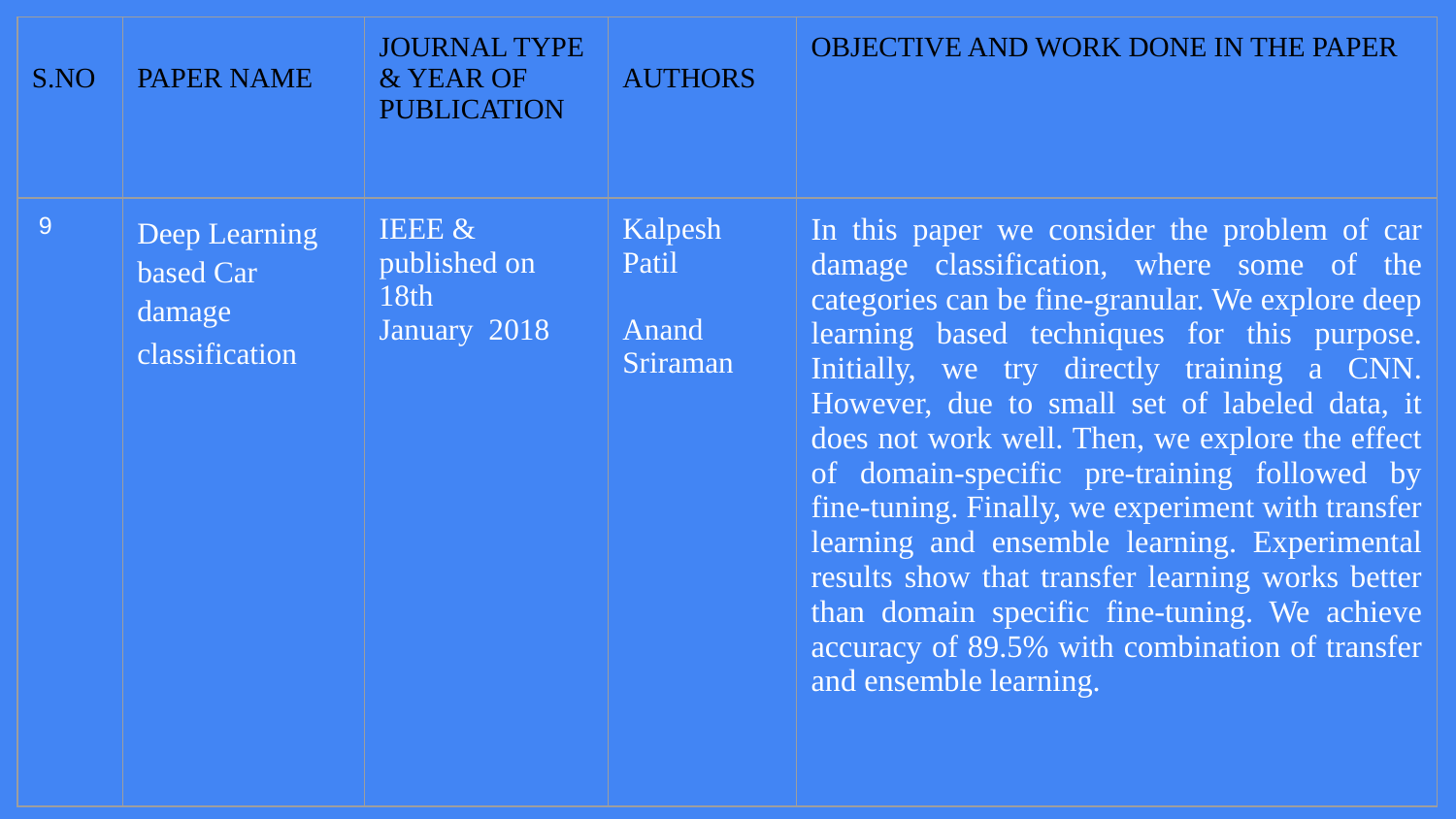

| S.NO | PAPER NAME | JOURNAL TYPE & YEAR OF PUBLICATION | AUTHORS | OBJECTIVE AND WORK DONE IN THE PAPER |
| --- | --- | --- | --- | --- |
| 9 | Deep Learning based Car damage classification | IEEE & published on 18th January 2018 | Kalpesh Patil Anand Sriraman | In this paper we consider the problem of car damage classification, where some of the categories can be fine-granular. We explore deep learning based techniques for this purpose. Initially, we try directly training a CNN. However, due to small set of labeled data, it does not work well. Then, we explore the effect of domain-specific pre-training followed by fine-tuning. Finally, we experiment with transfer learning and ensemble learning. Experimental results show that transfer learning works better than domain specific fine-tuning. We achieve accuracy of 89.5% with combination of transfer and ensemble learning. |